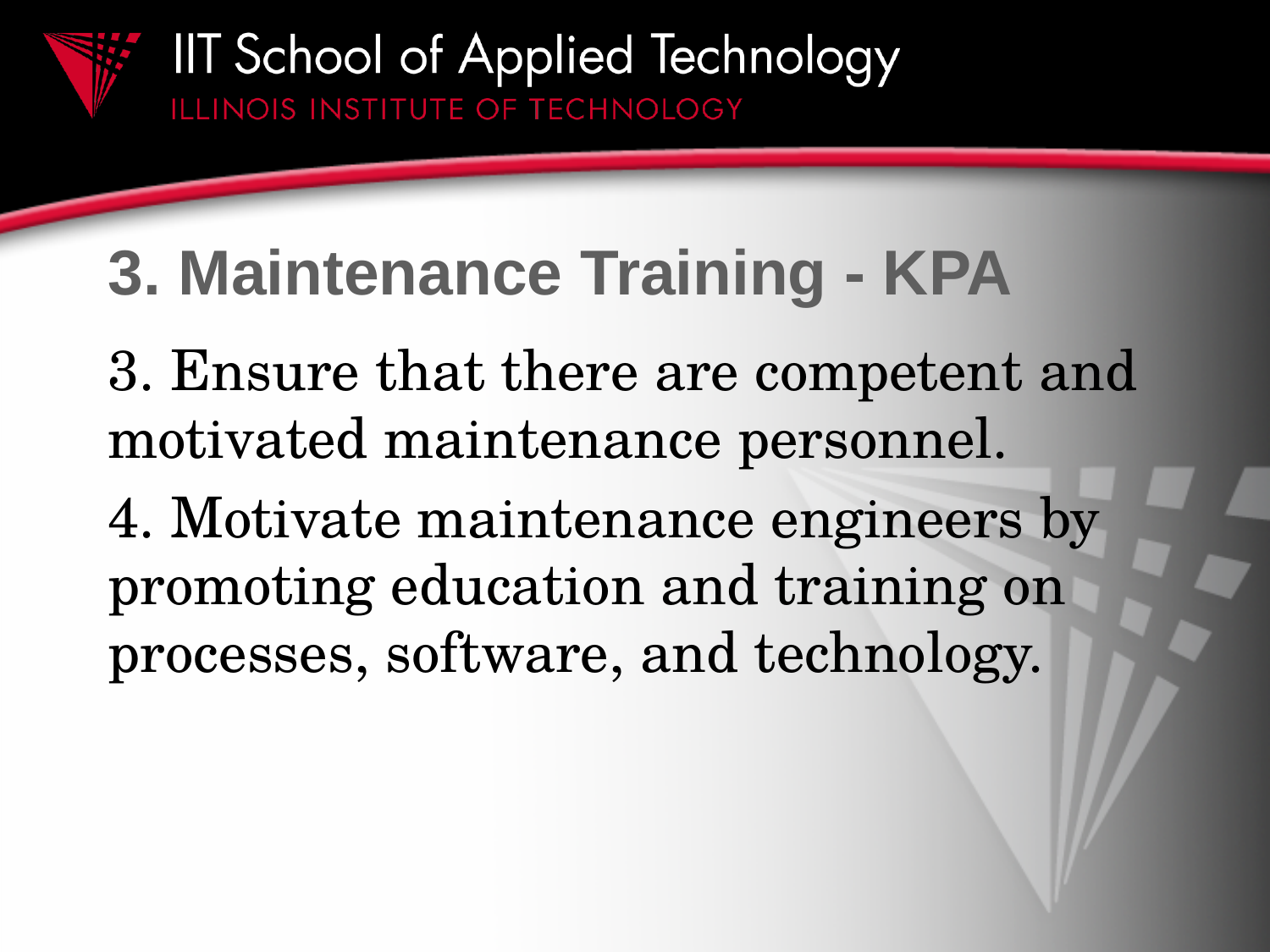

# 3. Maintenance Training - KPA
3. Ensure that there are competent and motivated maintenance personnel.
4. Motivate maintenance engineers by promoting education and training on processes, software, and technology.